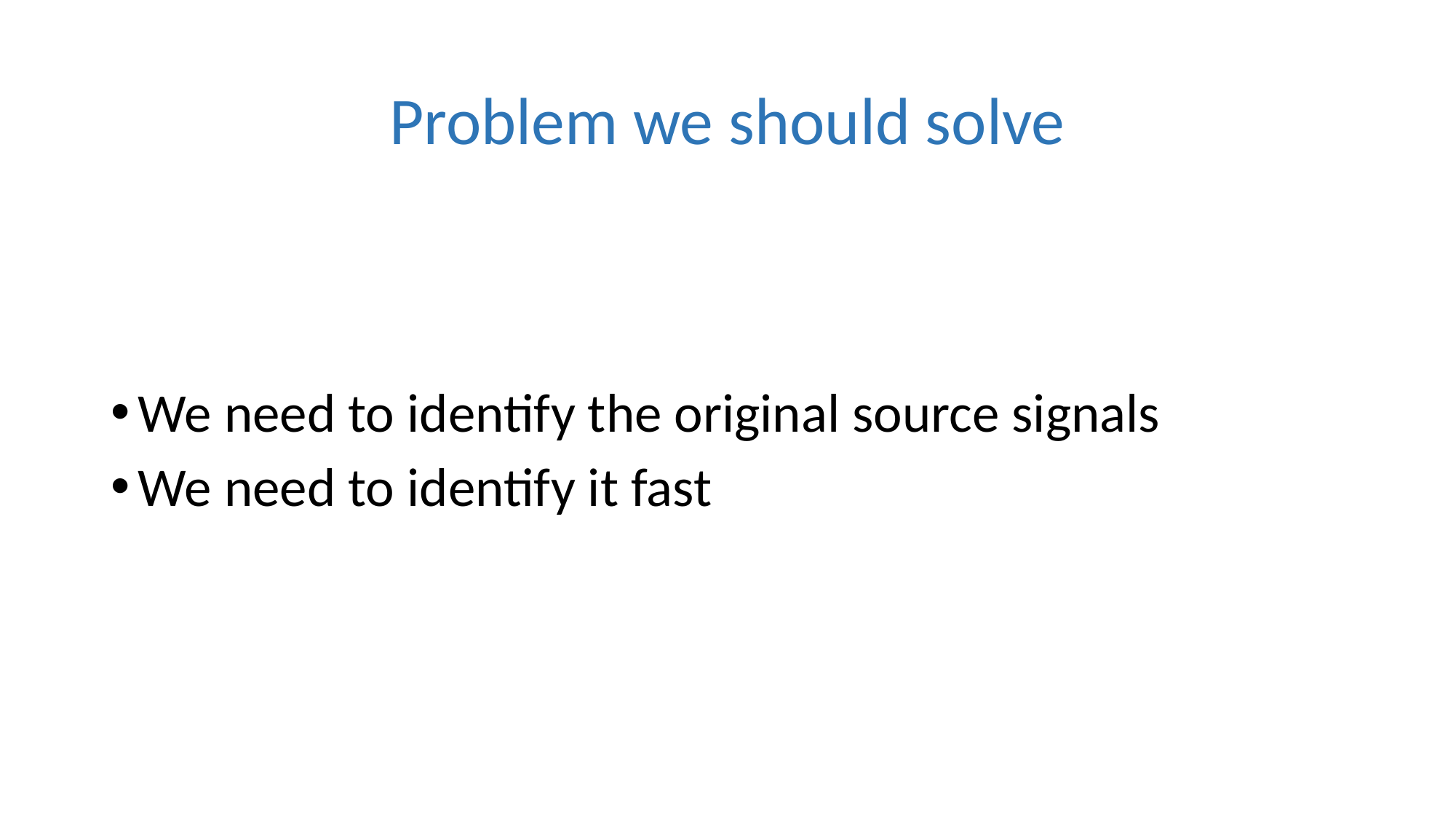

# Problem we should solve
We need to identify the original source signals
We need to identify it fast